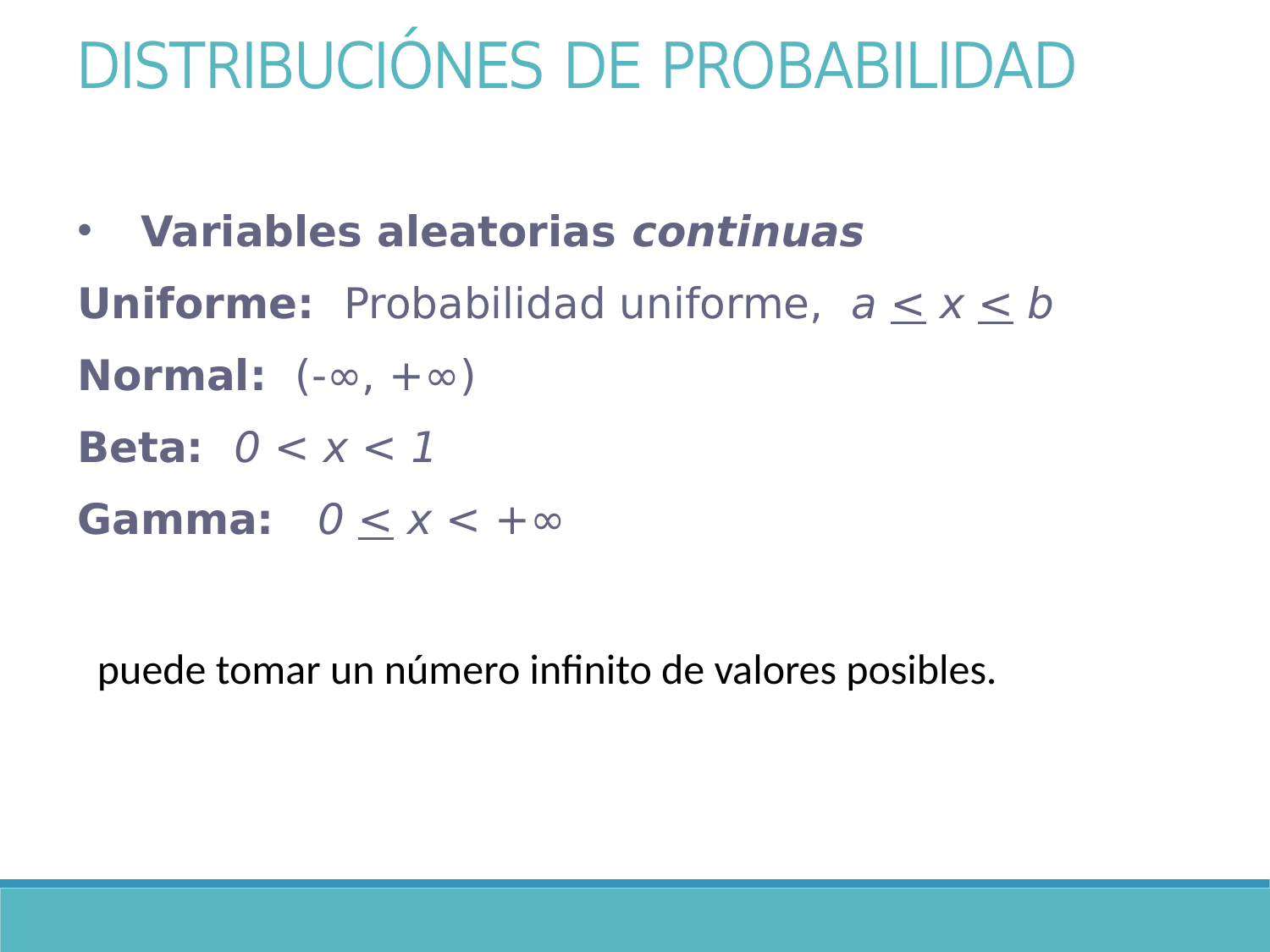

DISTRIBUCIÓNES DE PROBABILIDAD

Variables aleatorias continuas
Uniforme:  Probabilidad uniforme,  a < x < b
Normal:  (-∞, +∞)
Beta:  0 < x < 1
Gamma:   0 < x < +∞
puede tomar un número infinito de valores posibles.